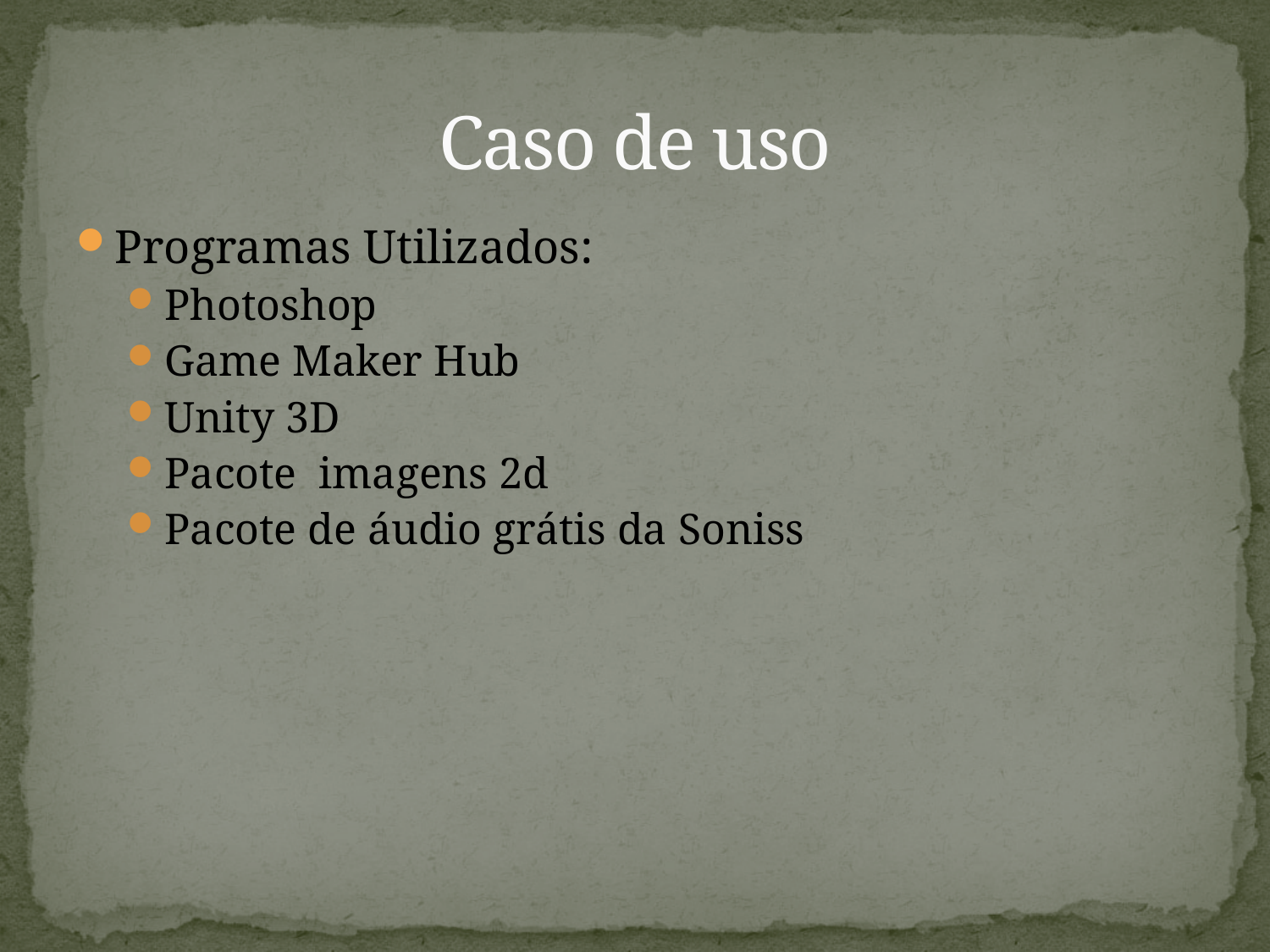

# Caso de uso
Programas Utilizados:
Photoshop
Game Maker Hub
Unity 3D
Pacote  imagens 2d
Pacote de áudio grátis da Soniss